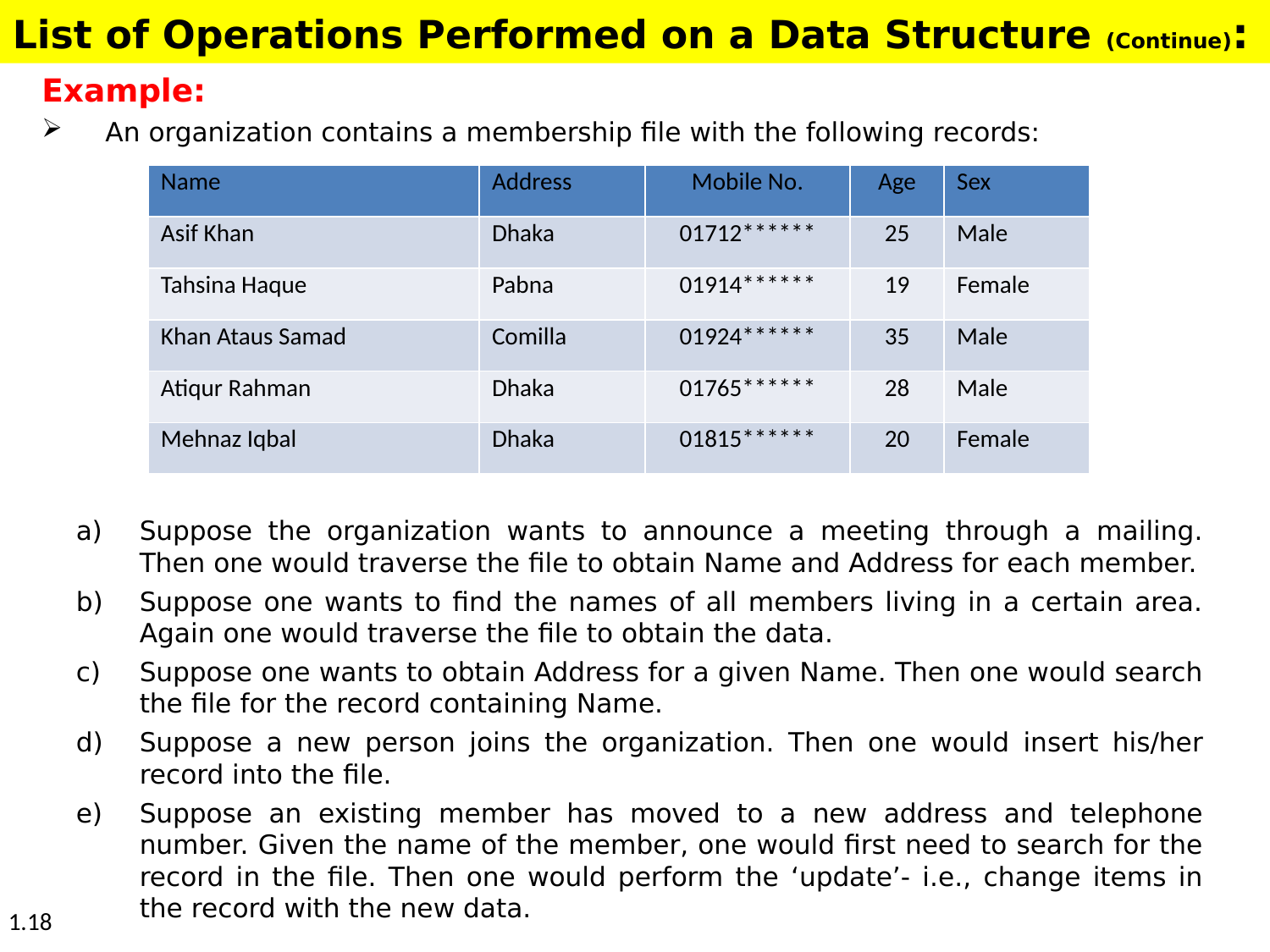

List of Operations Performed on a Data Structure (Continue):
Example:
An organization contains a membership file with the following records:
| Name | Address | Mobile No. | Age | Sex |
| --- | --- | --- | --- | --- |
| Asif Khan | Dhaka | 01712\*\*\*\*\*\* | 25 | Male |
| Tahsina Haque | Pabna | 01914\*\*\*\*\*\* | 19 | Female |
| Khan Ataus Samad | Comilla | 01924\*\*\*\*\*\* | 35 | Male |
| Atiqur Rahman | Dhaka | 01765\*\*\*\*\*\* | 28 | Male |
| Mehnaz Iqbal | Dhaka | 01815\*\*\*\*\*\* | 20 | Female |
Suppose the organization wants to announce a meeting through a mailing. Then one would traverse the file to obtain Name and Address for each member.
Suppose one wants to find the names of all members living in a certain area. Again one would traverse the file to obtain the data.
Suppose one wants to obtain Address for a given Name. Then one would search the file for the record containing Name.
Suppose a new person joins the organization. Then one would insert his/her record into the file.
Suppose an existing member has moved to a new address and telephone number. Given the name of the member, one would first need to search for the record in the file. Then one would perform the ‘update’- i.e., change items in the record with the new data.

1.18